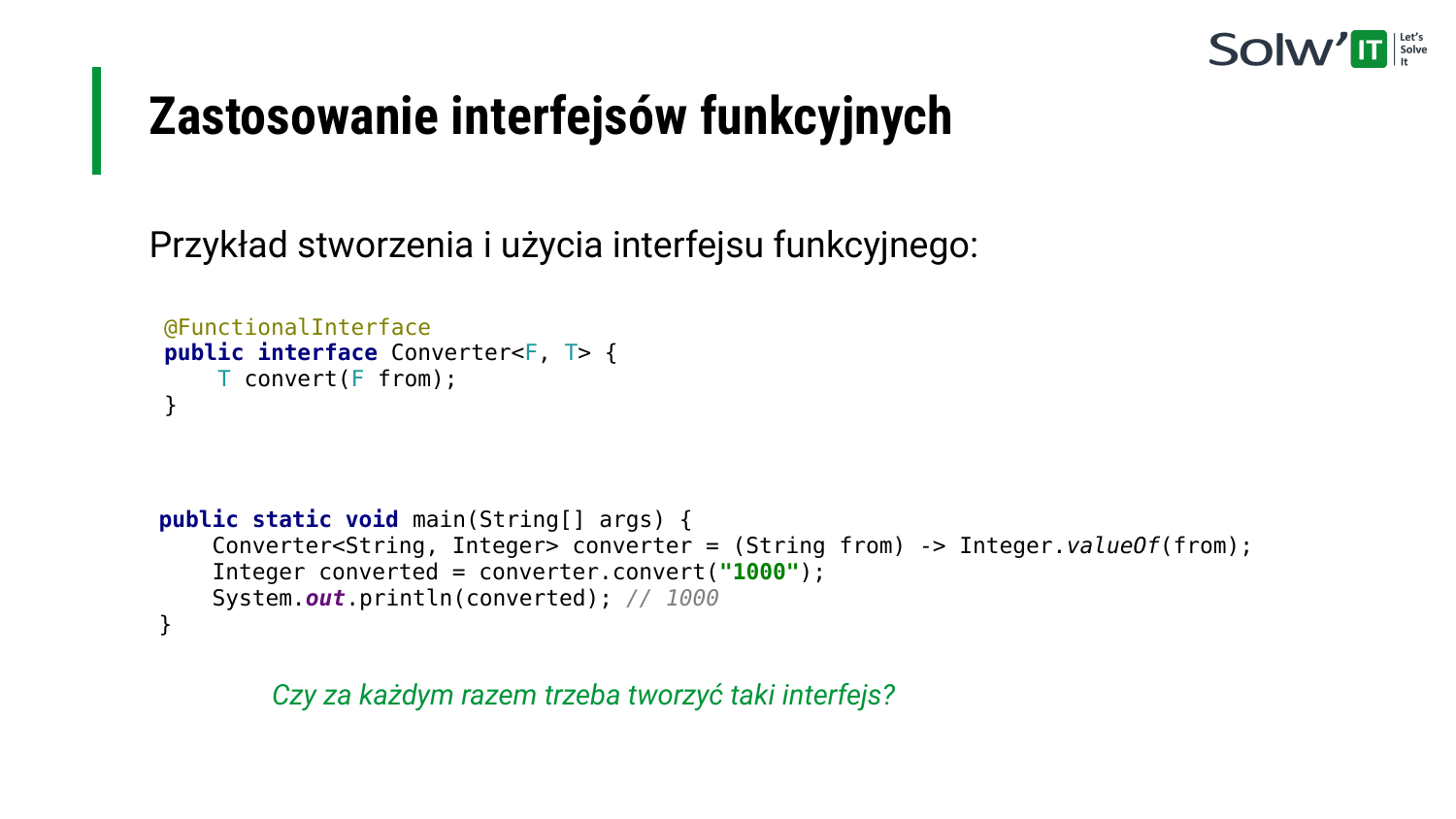

Zastosowanie interfejsów funkcyjnych
Przykład stworzenia i użycia interfejsu funkcyjnego:

@FunctionalInterface
public interface Converter<F, T> {
    T convert(F from);
}
public static void main(String[] args) {
    Converter<String, Integer> converter = (String from) -> Integer.valueOf(from);
    Integer converted = converter.convert("1000");
    System.out.println(converted); // 1000
}
Czy za każdym razem trzeba tworzyć taki interfejs?